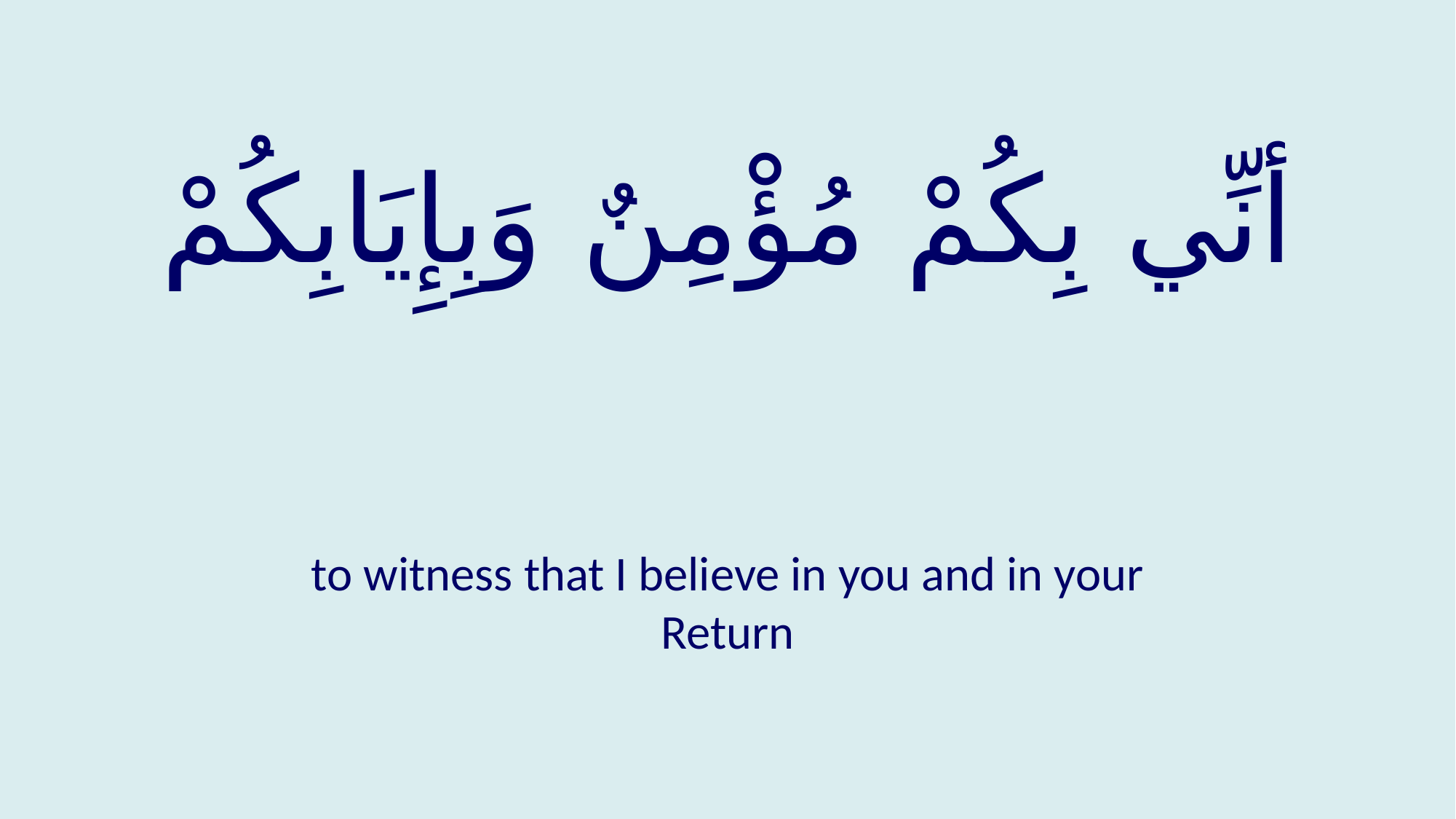

# أنِّي بِكُمْ مُؤْمِنٌ وَبِإِيَابِكُمْ
to witness that I believe in you and in your Return